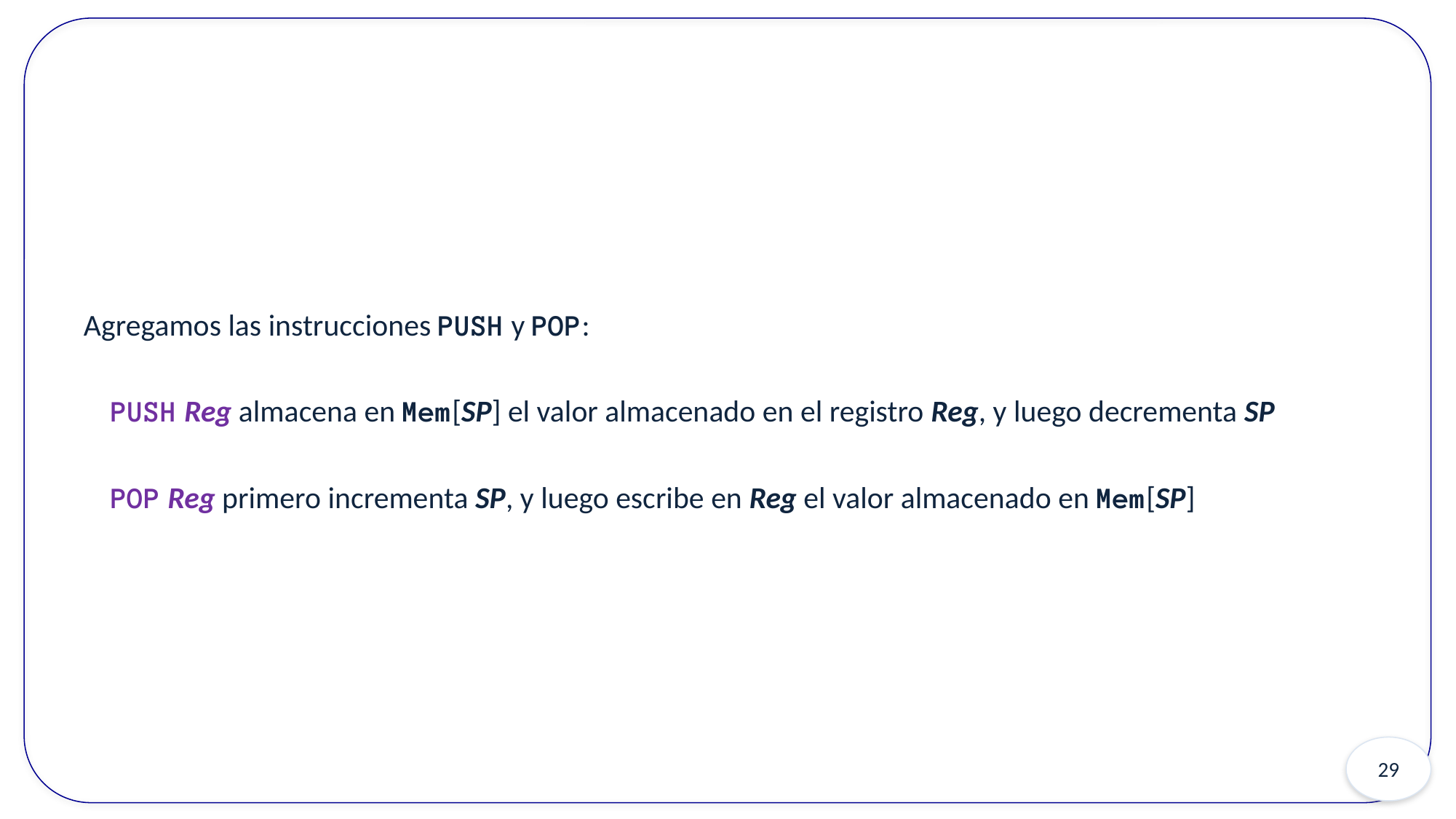

Agregamos las instrucciones PUSH y POP:
PUSH Reg almacena en Mem[SP] el valor almacenado en el registro Reg, y luego decrementa SP
POP Reg primero incrementa SP, y luego escribe en Reg el valor almacenado en Mem[SP]